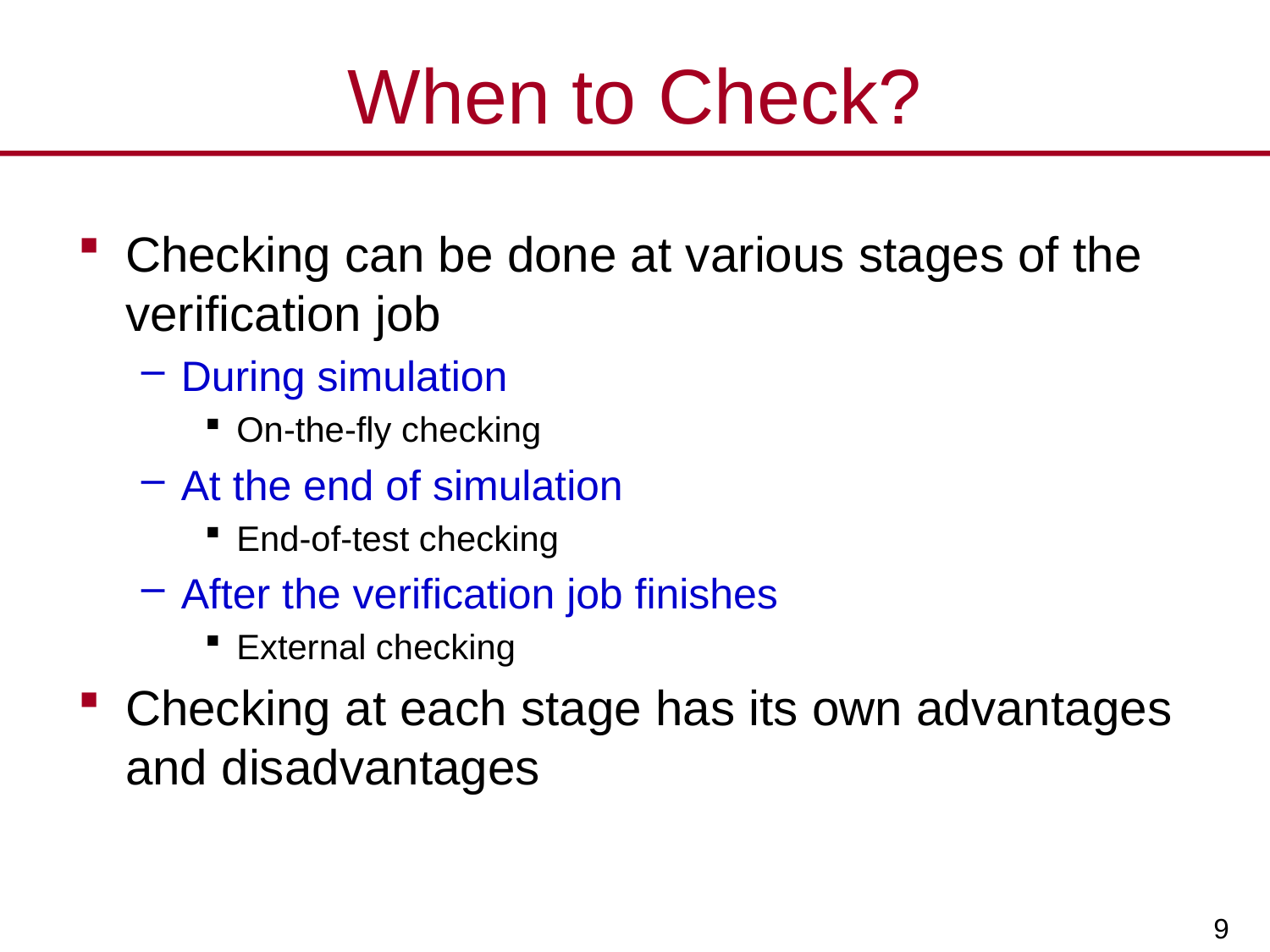

# When to Check?
Checking can be done at various stages of the verification job
During simulation
On-the-fly checking
At the end of simulation
End-of-test checking
After the verification job finishes
External checking
Checking at each stage has its own advantages and disadvantages